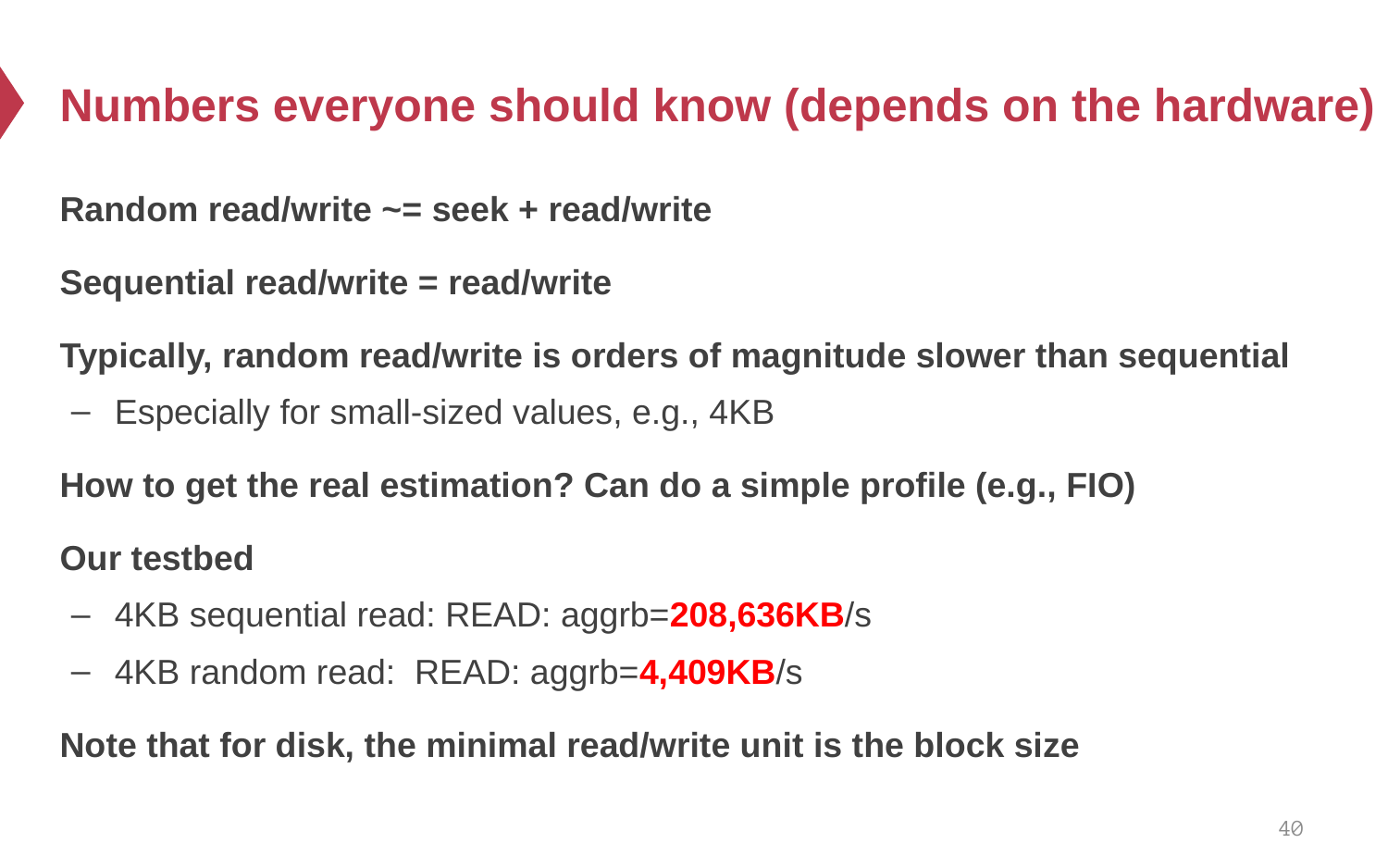

# Numbers everyone should know (depends on the hardware)
Random read/write ~= seek + read/write
Sequential read/write = read/write
Typically, random read/write is orders of magnitude slower than sequential
Especially for small-sized values, e.g., 4KB
How to get the real estimation? Can do a simple profile (e.g., FIO)
Our testbed
4KB sequential read: READ: aggrb=208,636KB/s
4KB random read:  READ: aggrb=4,409KB/s
Note that for disk, the minimal read/write unit is the block size
40